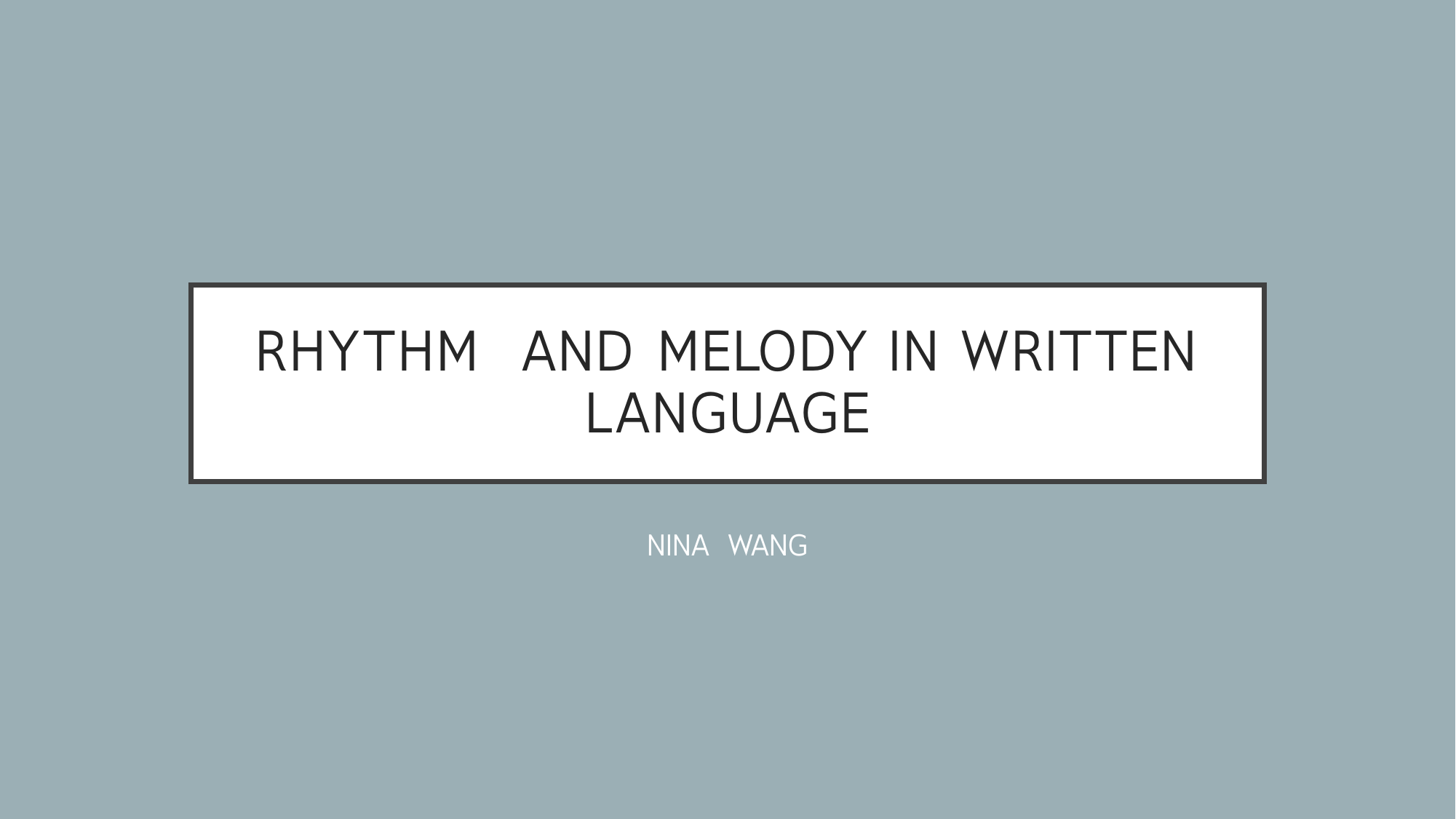

# RHYTHM  AND Melody in written language
NINA  WANG